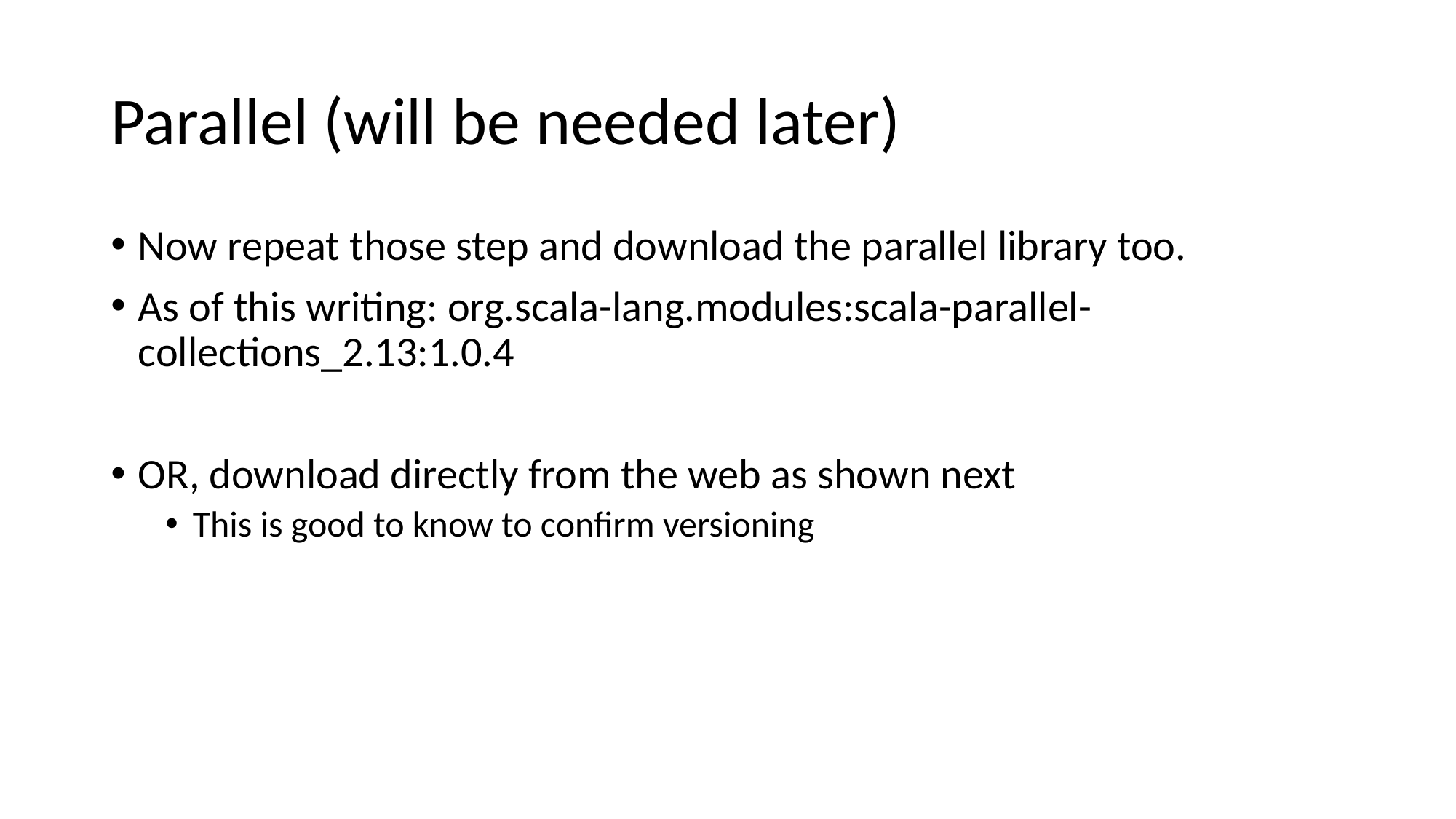

# Parallel (will be needed later)
Now repeat those step and download the parallel library too.
As of this writing: org.scala-lang.modules:scala-parallel-collections_2.13:1.0.4

OR, download directly from the web as shown next
This is good to know to confirm versioning